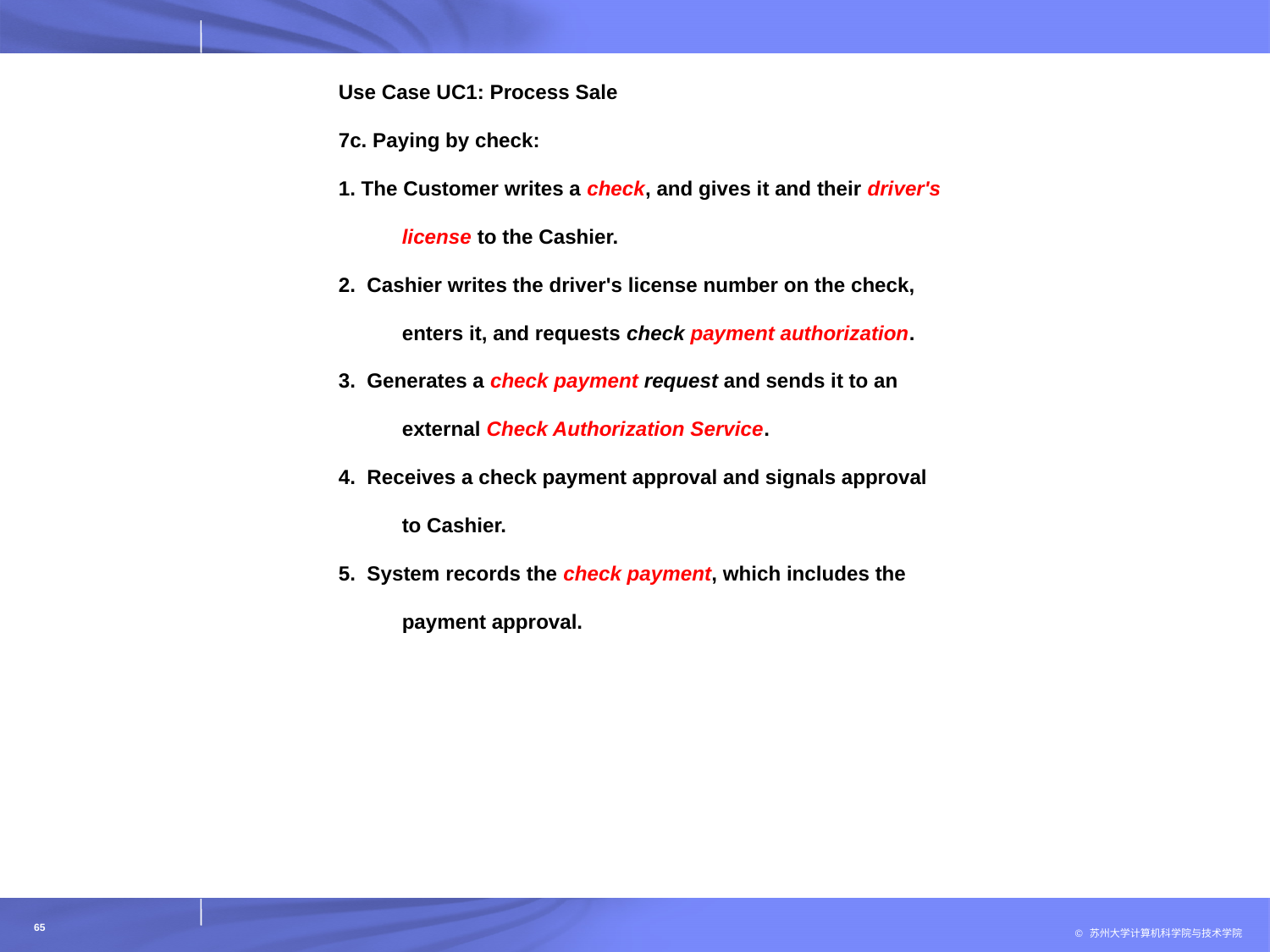

Use Case UC1: Process Sale
7c. Paying by check:
1. The Customer writes a check, and gives it and their driver's license to the Cashier.
2.  Cashier writes the driver's license number on the check, enters it, and requests check payment authorization.
3.  Generates a check payment request and sends it to an external Check Authorization Service.
4.  Receives a check payment approval and signals approval to Cashier.
5.  System records the check payment, which includes the payment approval.
65